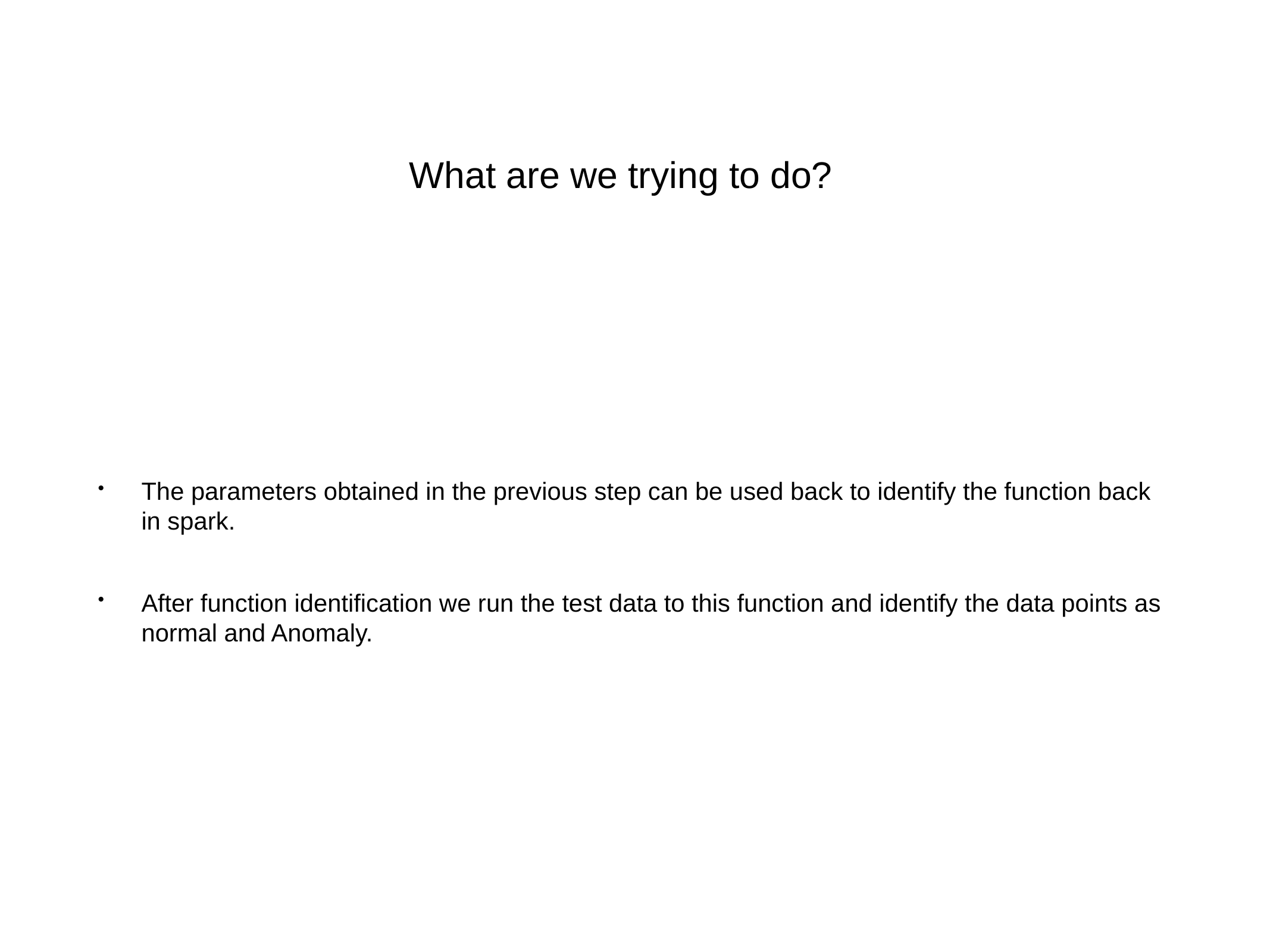

# What are we trying to do?
The parameters obtained in the previous step can be used back to identify the function back in spark.
After function identification we run the test data to this function and identify the data points as normal and Anomaly.